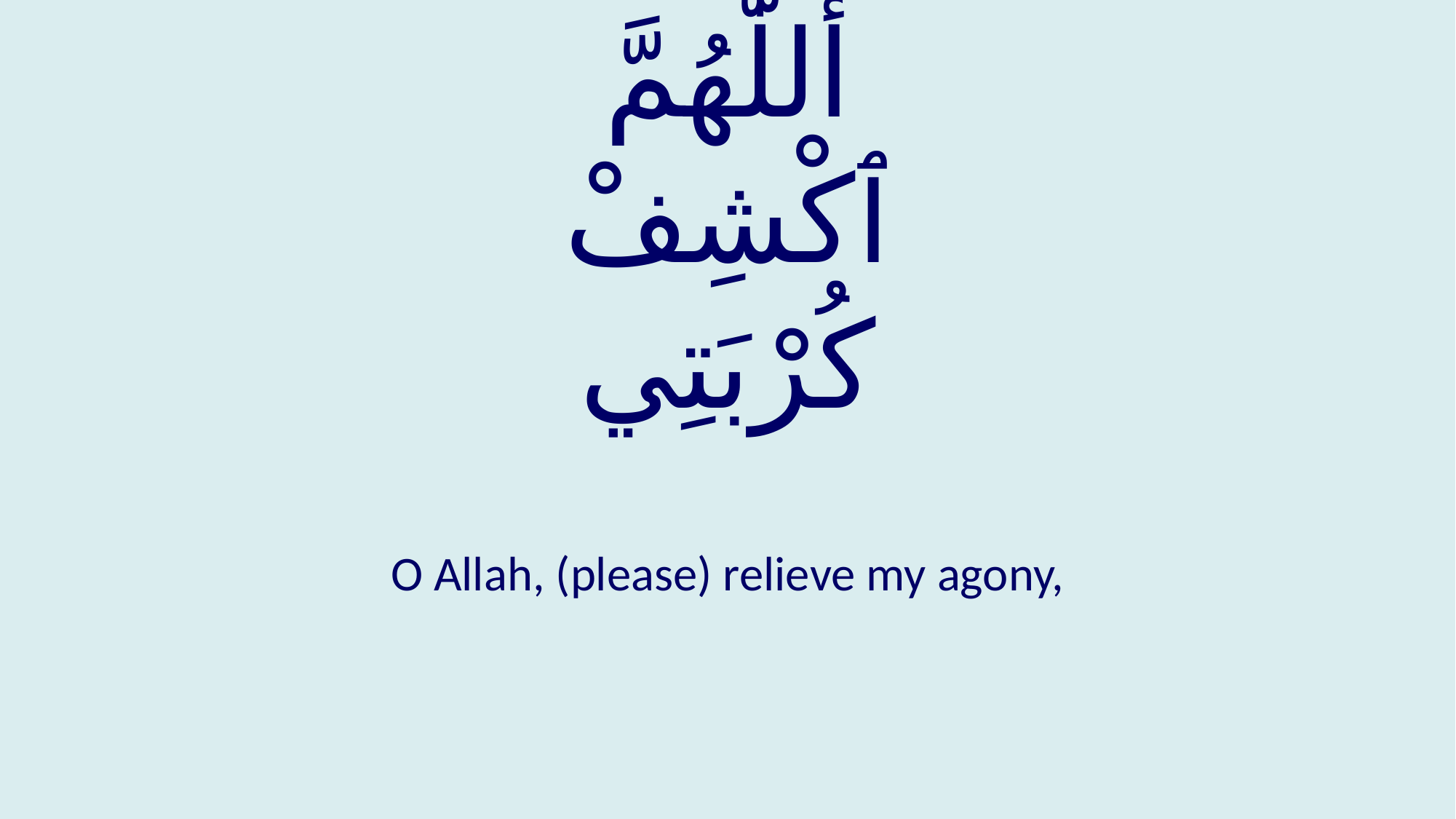

# أَللّٰهُمَّ ٱكْشِفْ كُرْبَتِي
O Allah, (please) relieve my agony,